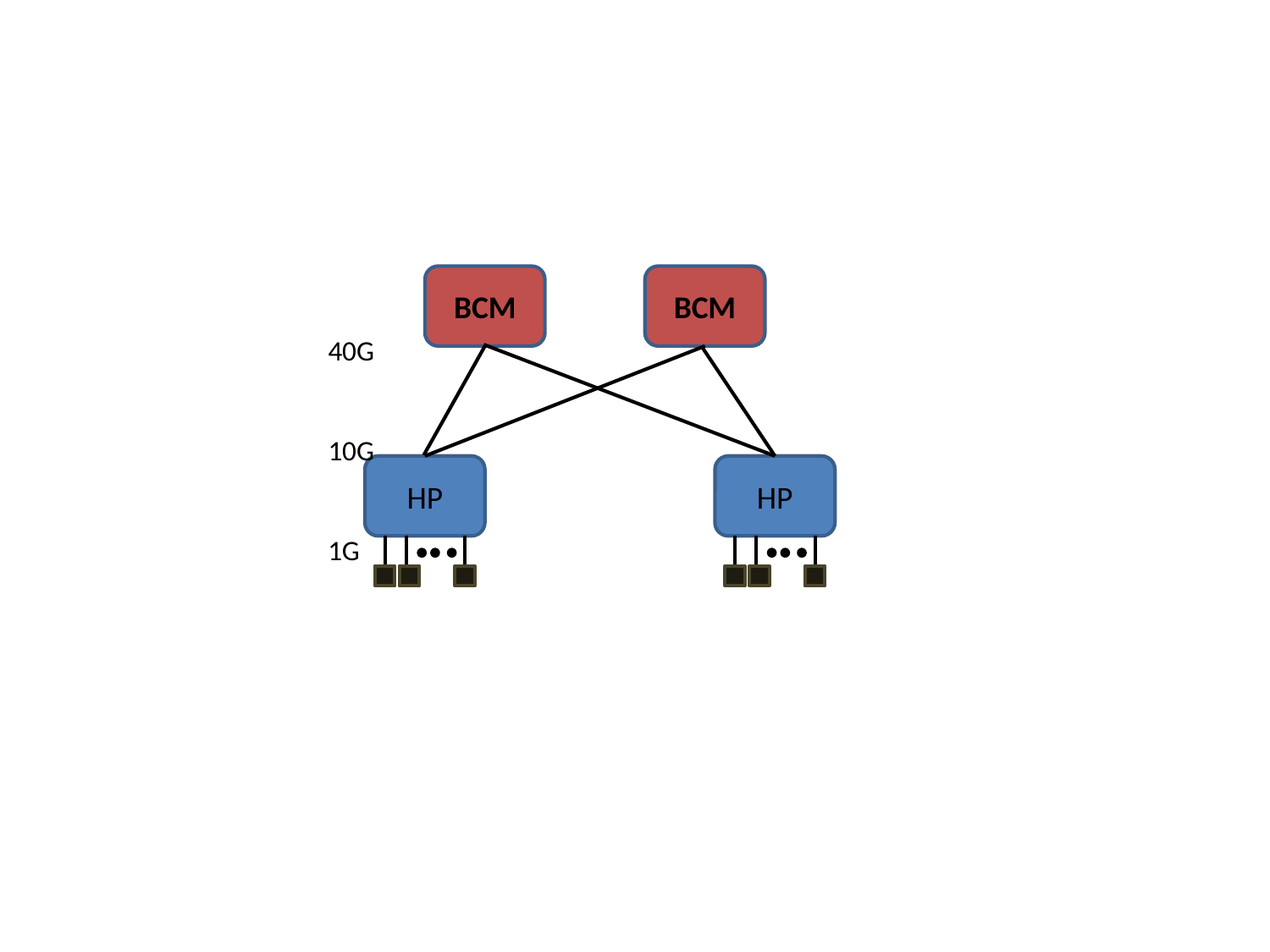

BCM
BCM
40G
10G
HP
HP
1G